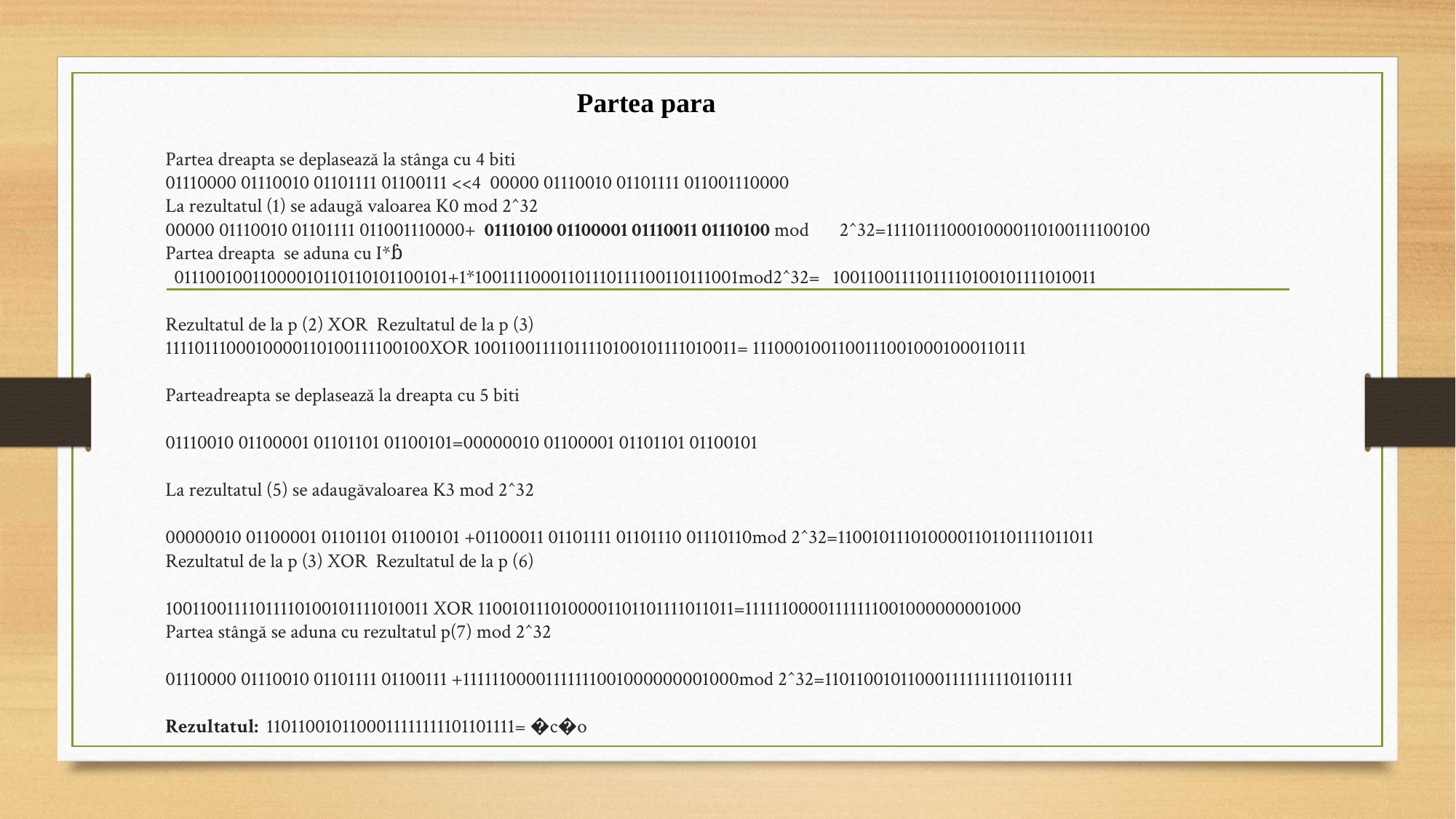

Partea para
Partea dreapta se deplasează la stânga cu 4 biti
01110000 01110010 01101111 01100111 <<4  00000 01110010 01101111 011001110000
La rezultatul (1) se adaugă valoarea K0 mod 2^32
00000 01110010 01101111 011001110000+  01110100 01100001 01110011 01110100 mod       2^32=1111011100010000110100111100100
Partea dreapta  se aduna cu I*ɓ
  01110010011000010110110101100101+1*10011110001101110111100110111001mod2^32=   10011001111011110100101111010011

Rezultatul de la p (2) XOR  Rezultatul de la p (3)
1111011100010000110100111100100XOR 10011001111011110100101111010011= 11100010011001110010001000110111

Parteadreapta se deplasează la dreapta cu 5 biti

01110010 01100001 01101101 01100101=00000010 01100001 01101101 01100101

La rezultatul (5) se adaugăvaloarea K3 mod 2^32

00000010 01100001 01101101 01100101 +01100011 01101111 01101110 01110110mod 2^32=1100101110100001101101111011011
Rezultatul de la p (3) XOR  Rezultatul de la p (6)

10011001111011110100101111010011 XOR 1100101110100001101101111011011=11111100001111111001000000001000
Partea stângă se aduna cu rezultatul p(7) mod 2^32

01110000 01110010 01101111 01100111 +11111100001111111001000000001000mod 2^32=1101100101100011111111101101111

Rezultatul:  1101100101100011111111101101111= �c�o